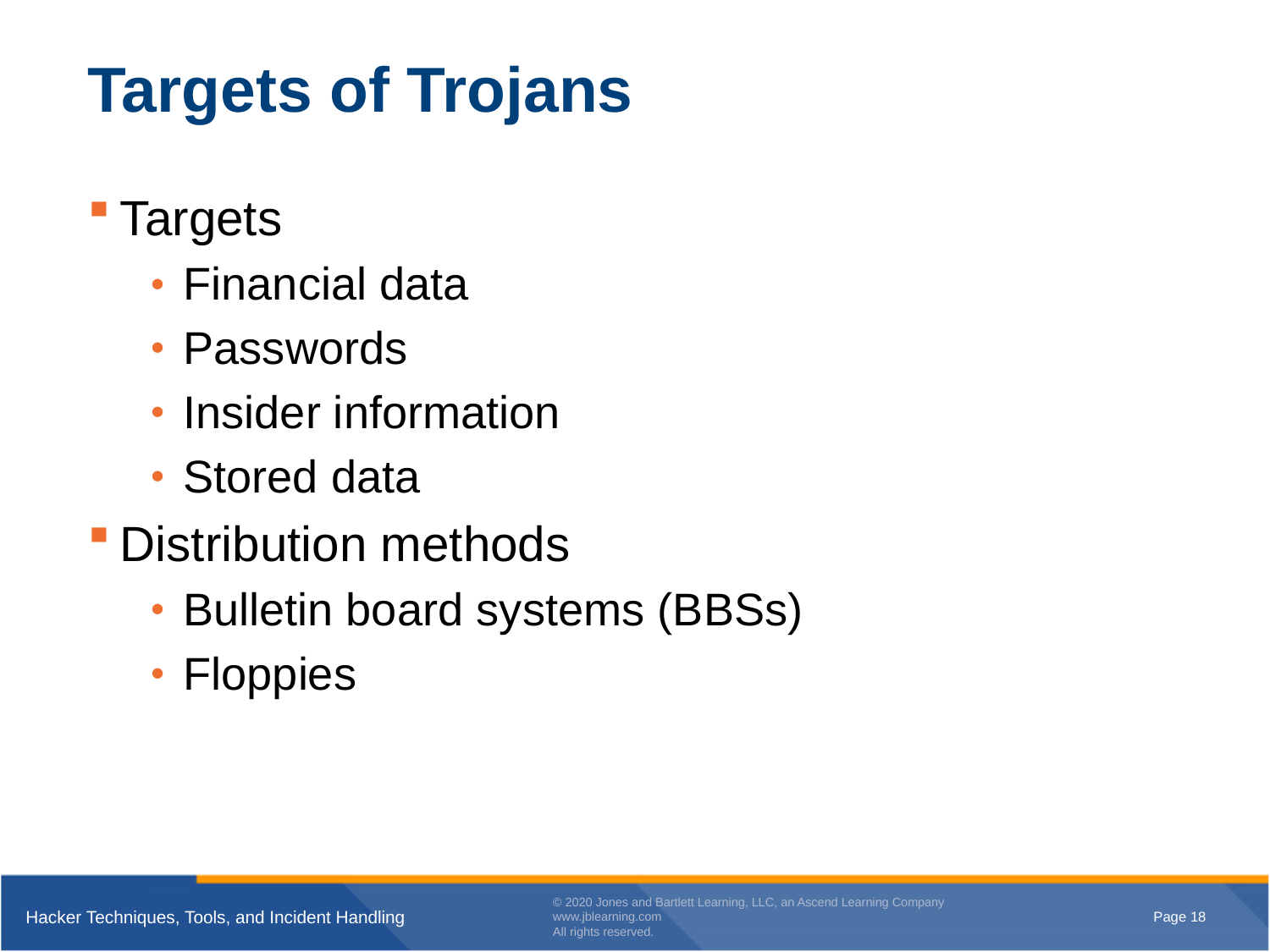

# Targets of Trojans
Targets
Financial data
Passwords
Insider information
Stored data
Distribution methods
Bulletin board systems (BBSs)
Floppies